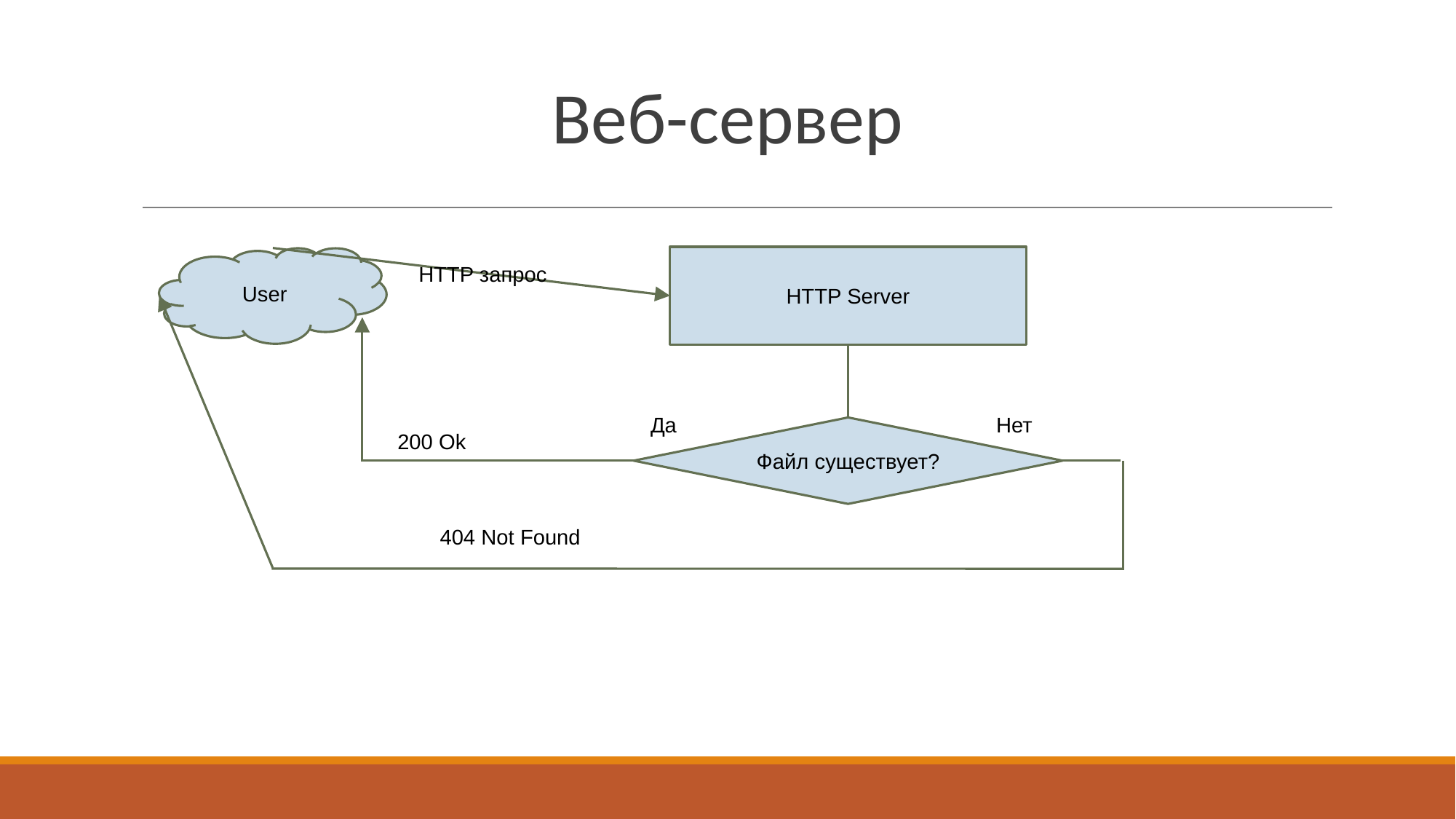

Веб-сервер

HTTP Server
User
HTTP запрос
Да
Нет
200 Ok
Файл существует?
404 Not Found